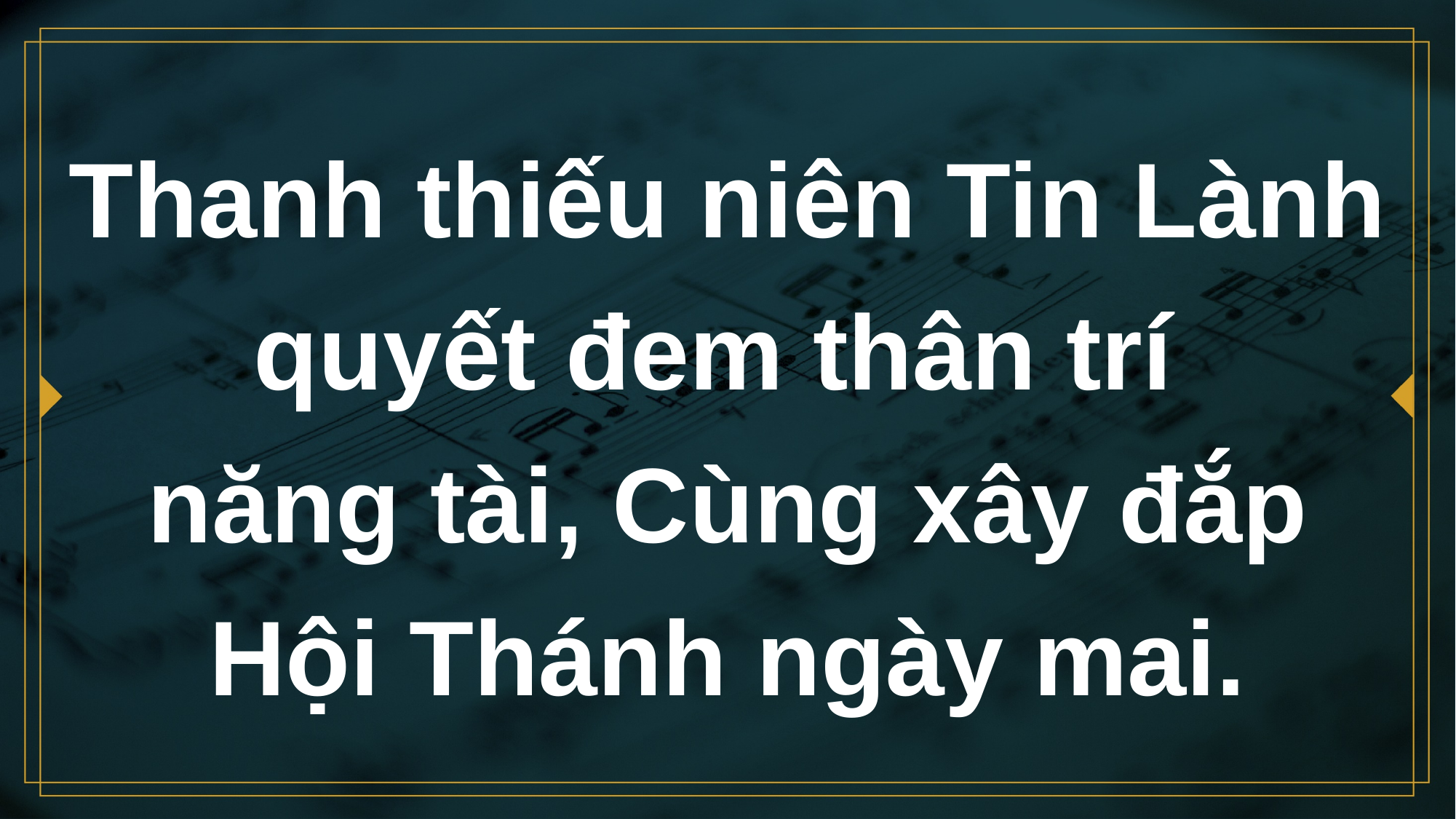

# Thanh thiếu niên Tin Lành quyết đem thân trí năng tài, Cùng xây đắp Hội Thánh ngày mai.